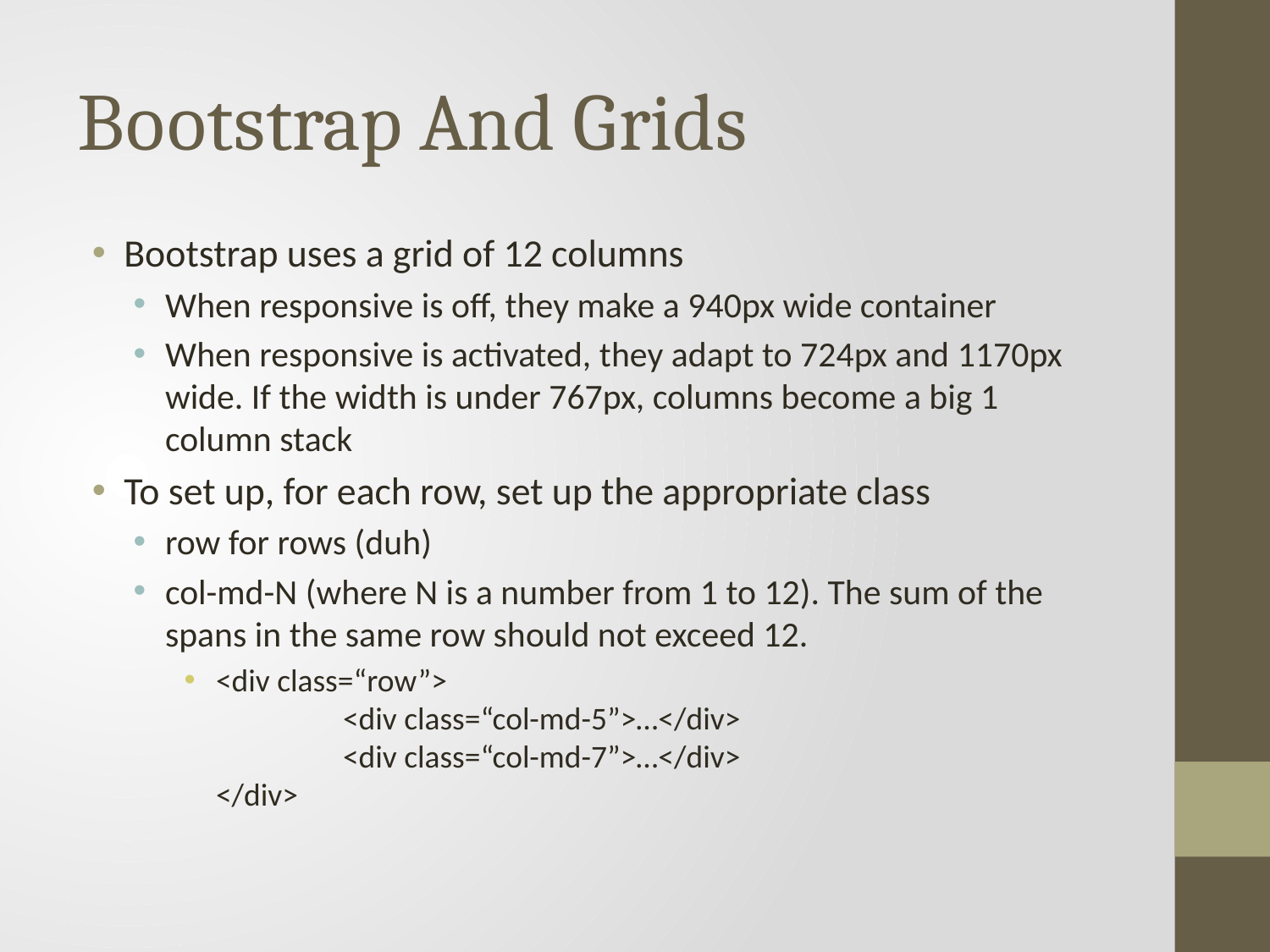

# Bootstrap And Grids
Bootstrap uses a grid of 12 columns
When responsive is off, they make a 940px wide container
When responsive is activated, they adapt to 724px and 1170px wide. If the width is under 767px, columns become a big 1 column stack
To set up, for each row, set up the appropriate class
row for rows (duh)
col-md-N (where N is a number from 1 to 12). The sum of the spans in the same row should not exceed 12.
<div class=“row”>
	<div class=“col-md-5”>…</div>
	<div class=“col-md-7”>…</div>
</div>